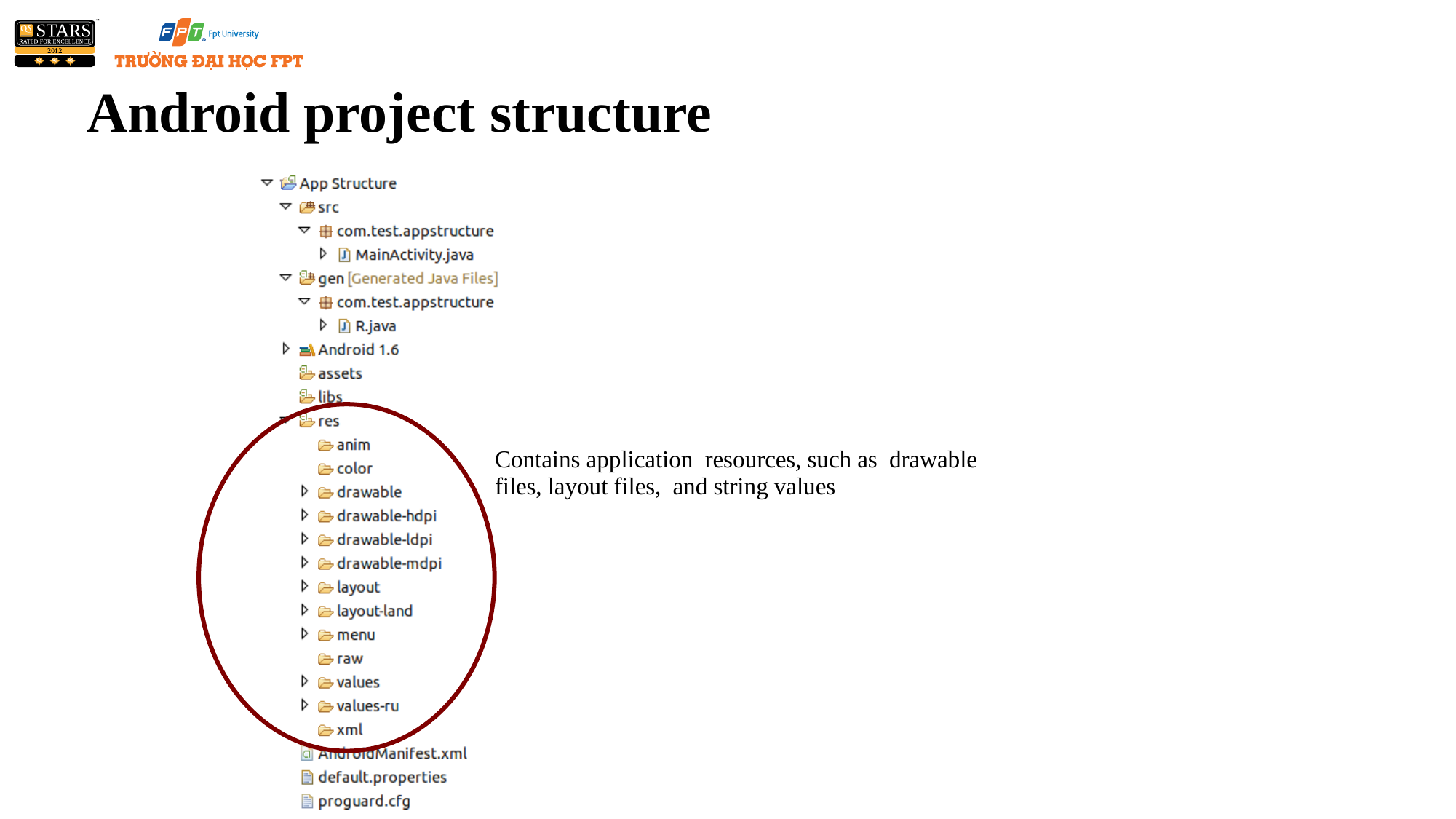

# Android project structure

Contains application  resources, such as  drawable files, layout files,  and string values